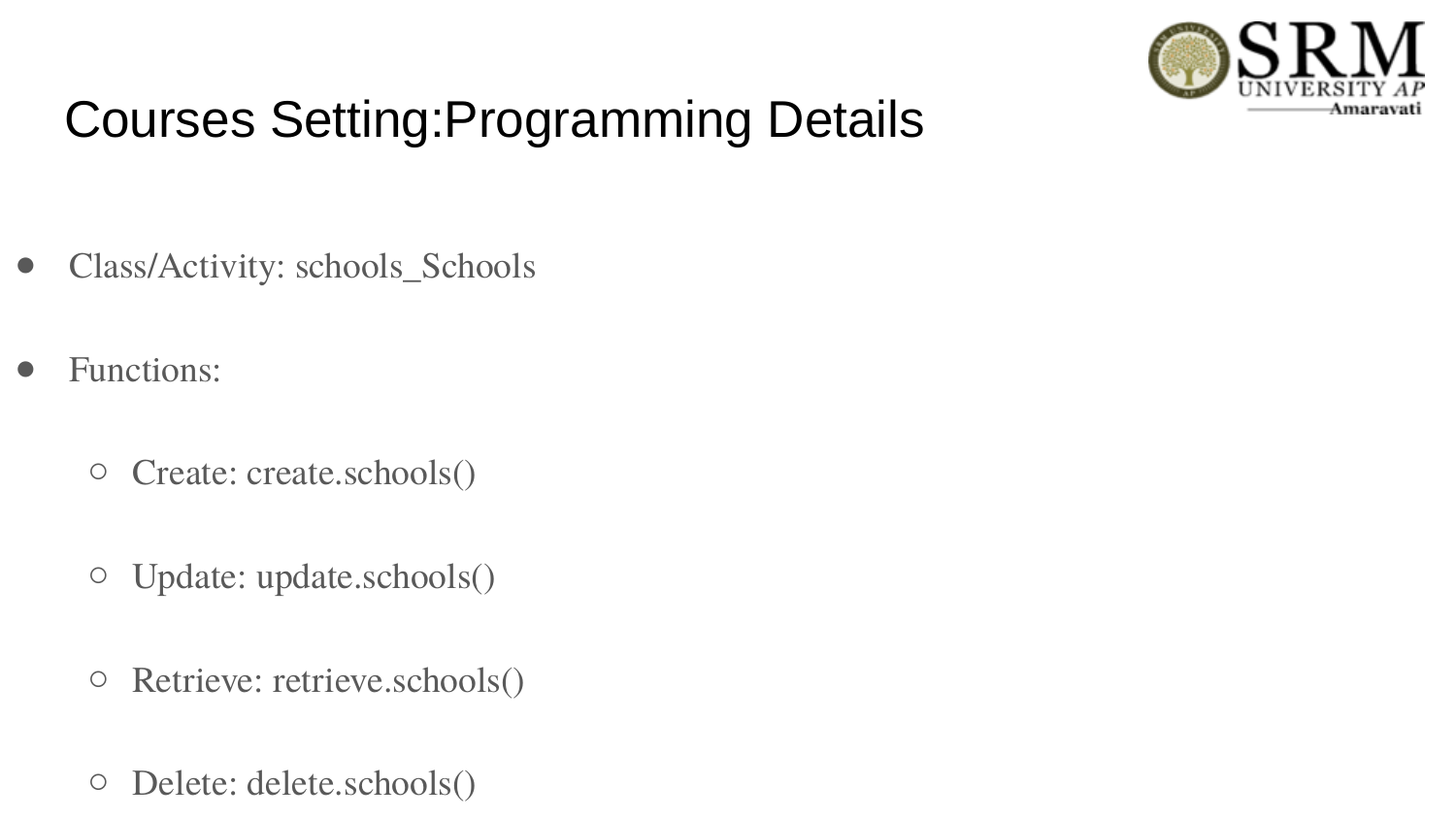

# Courses Setting:Programming Details
Class/Activity: schools_Schools
Functions:
Create: create.schools()
Update: update.schools()
Retrieve: retrieve.schools()
Delete: delete.schools()